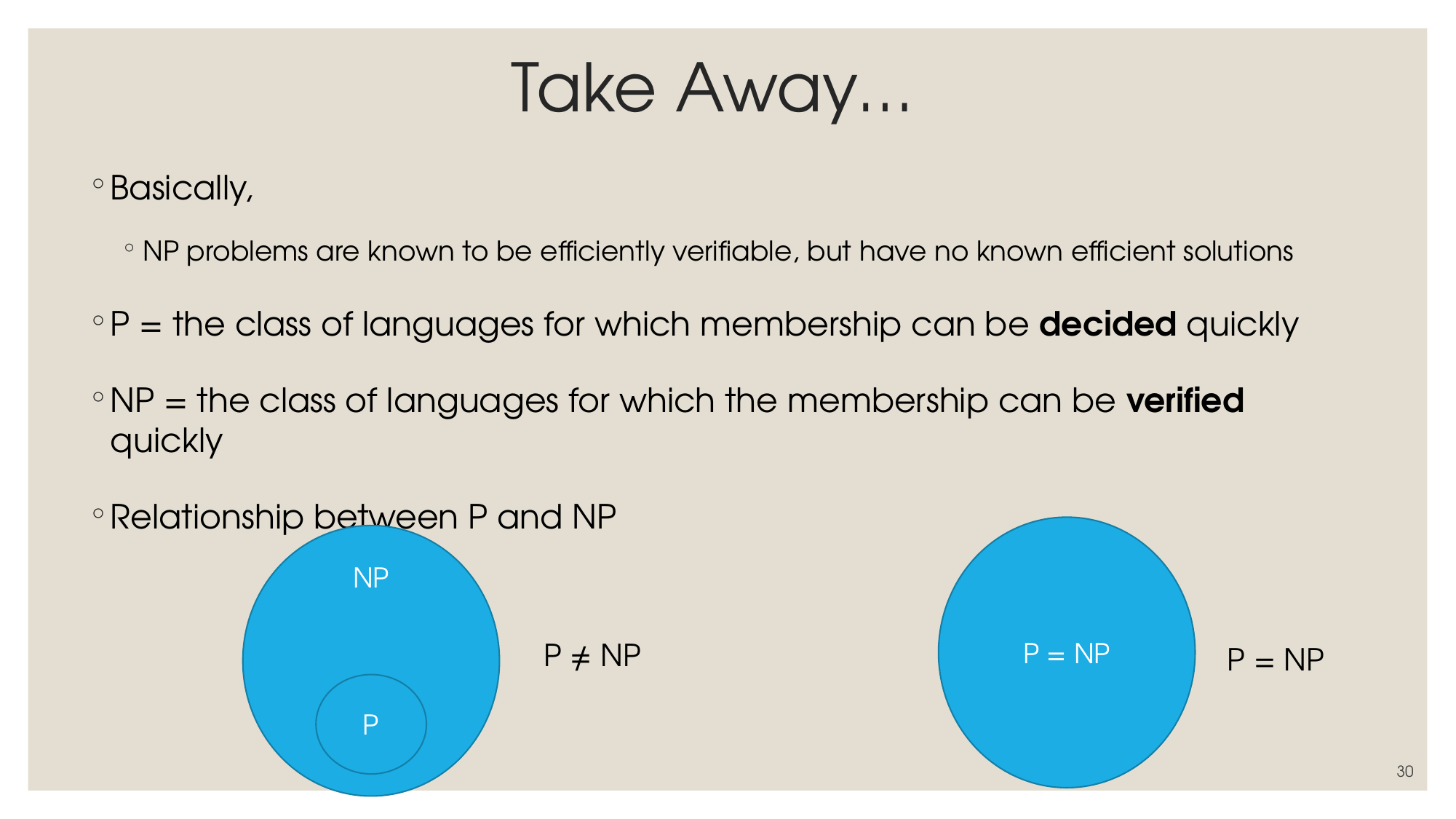

# Take Away…
Basically,
NP problems are known to be efficiently verifiable, but have no known efficient solutions
P = the class of languages for which membership can be decided quickly
NP = the class of languages for which the membership can be verified quickly
Relationship between P and NP
P = NP

NP
P ≠ NP
P = NP
P
30